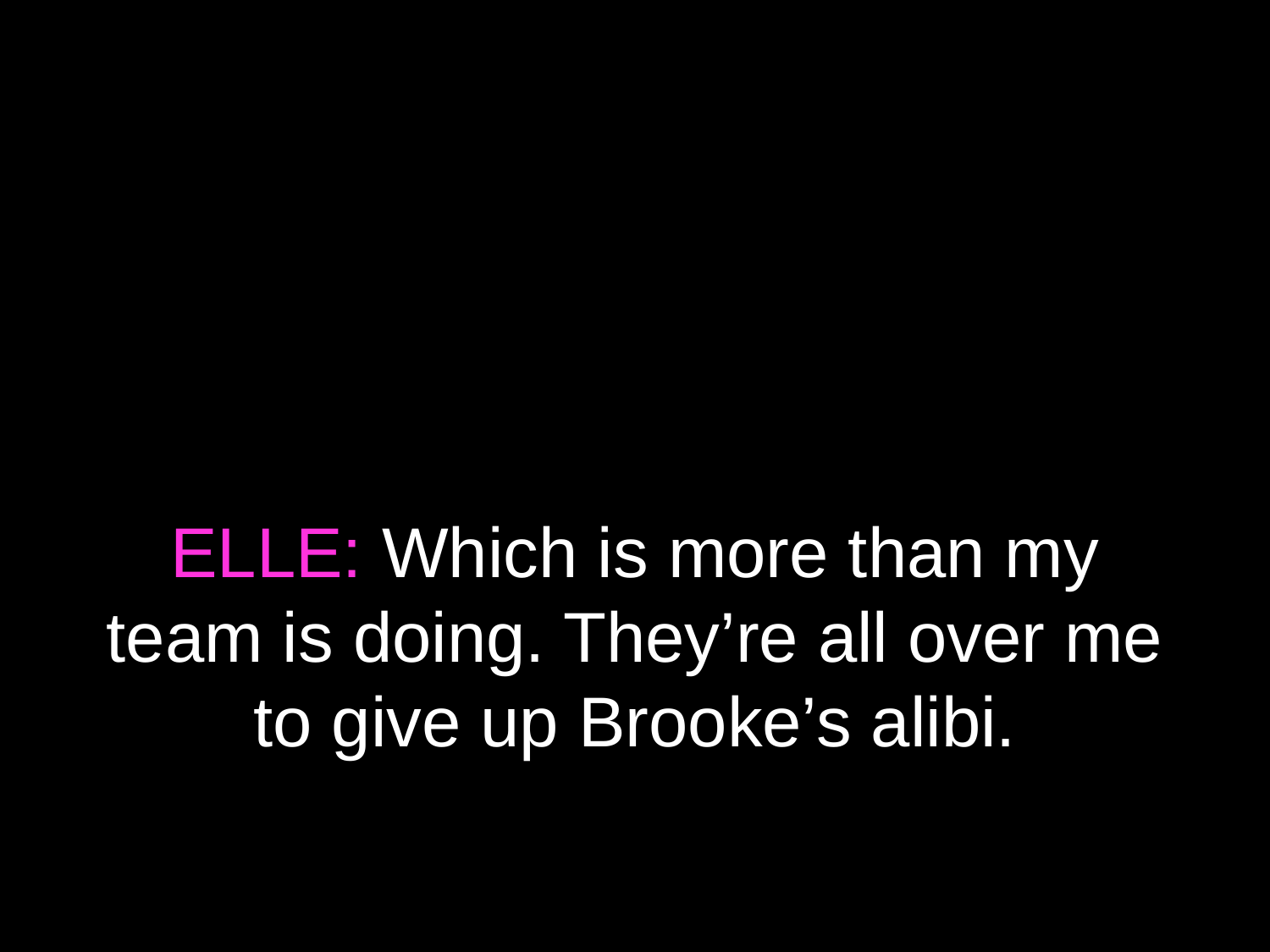

# ELLE: Which is more than my team is doing. They’re all over me to give up Brooke’s alibi.